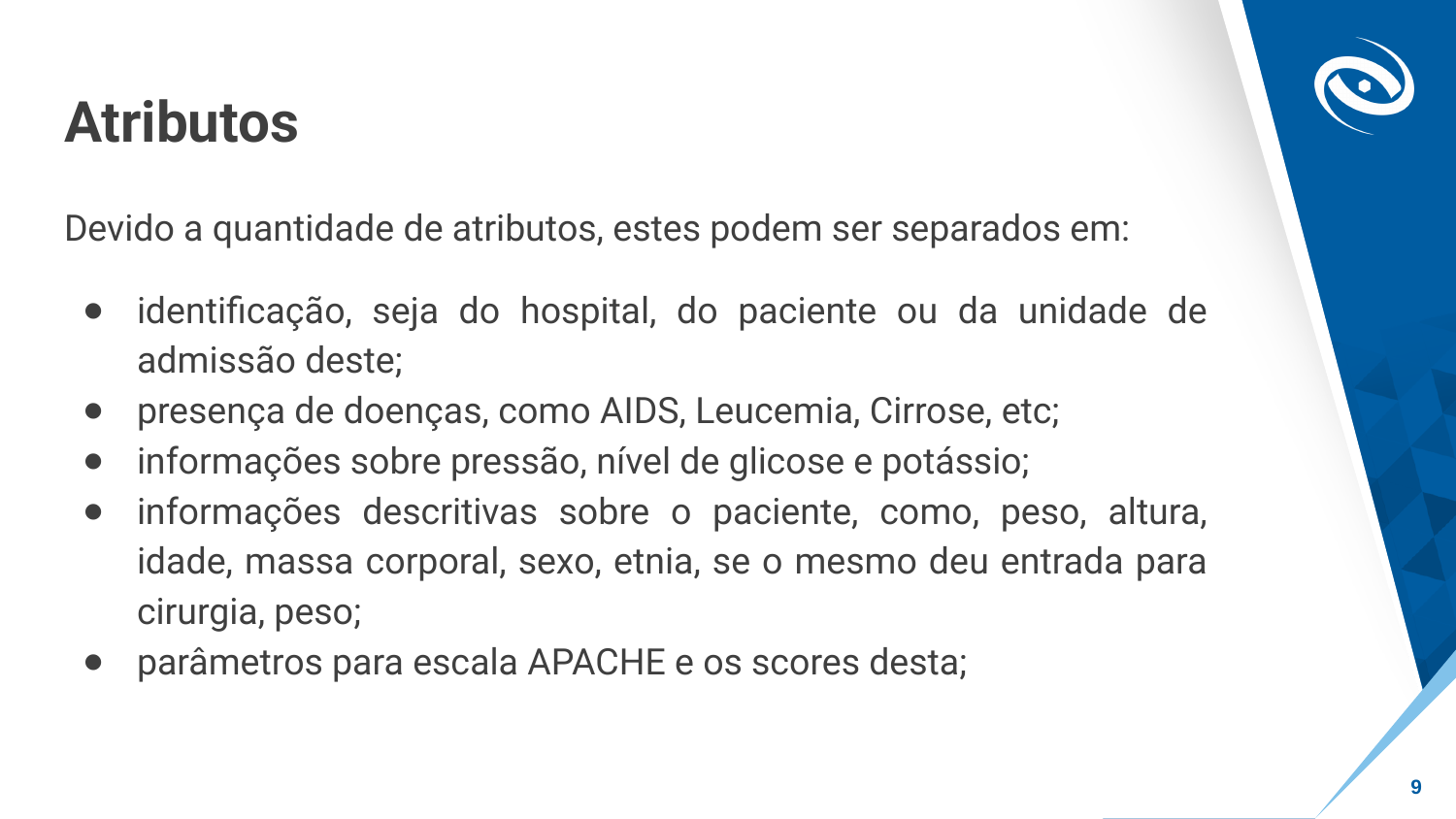

# Atributos
Devido a quantidade de atributos, estes podem ser separados em:
identificação, seja do hospital, do paciente ou da unidade de admissão deste;
presença de doenças, como AIDS, Leucemia, Cirrose, etc;
informações sobre pressão, nível de glicose e potássio;
informações descritivas sobre o paciente, como, peso, altura, idade, massa corporal, sexo, etnia, se o mesmo deu entrada para cirurgia, peso;
parâmetros para escala APACHE e os scores desta;

9